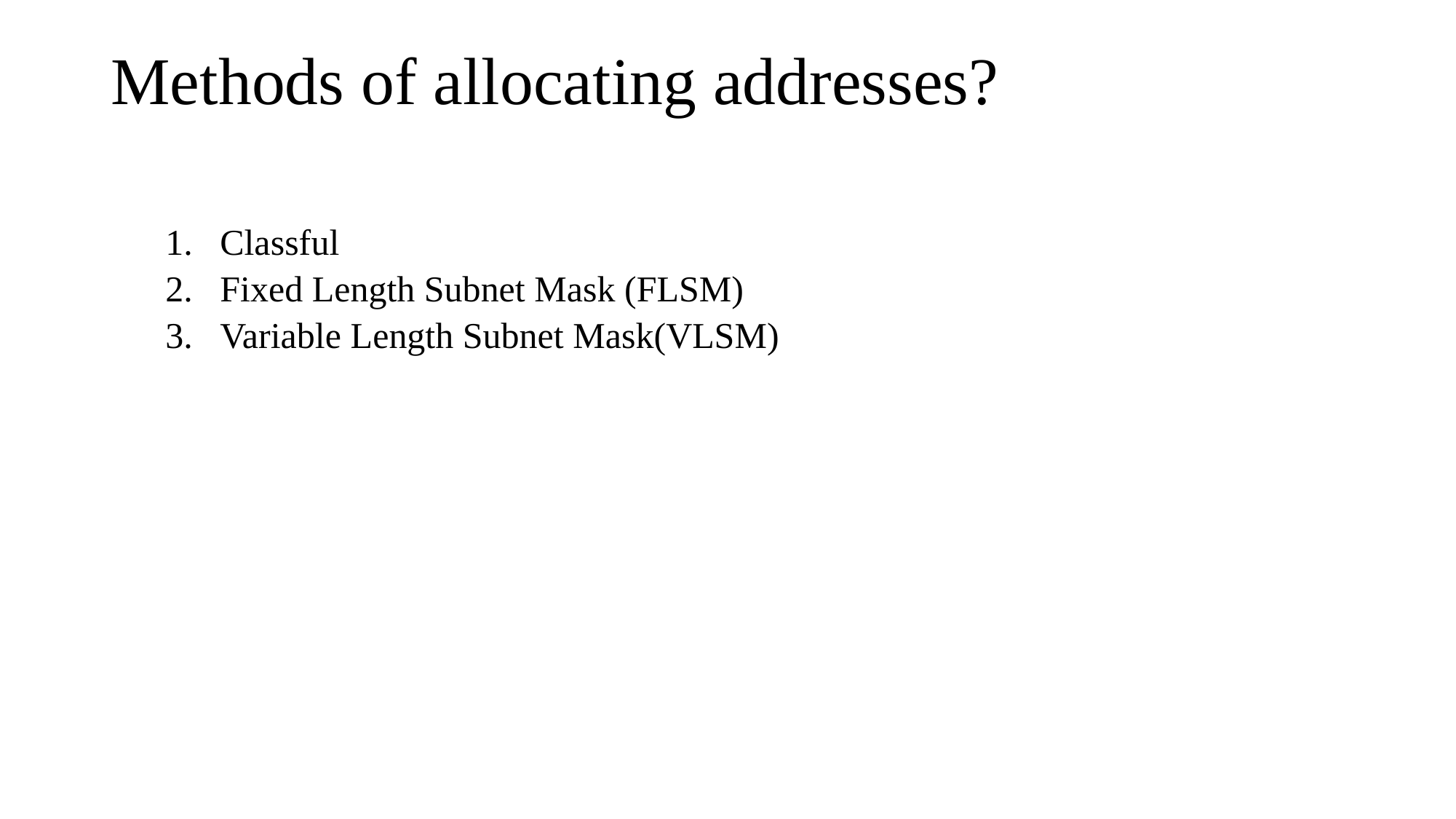

# Methods of allocating addresses?
Classful
Fixed Length Subnet Mask (FLSM)
Variable Length Subnet Mask(VLSM)